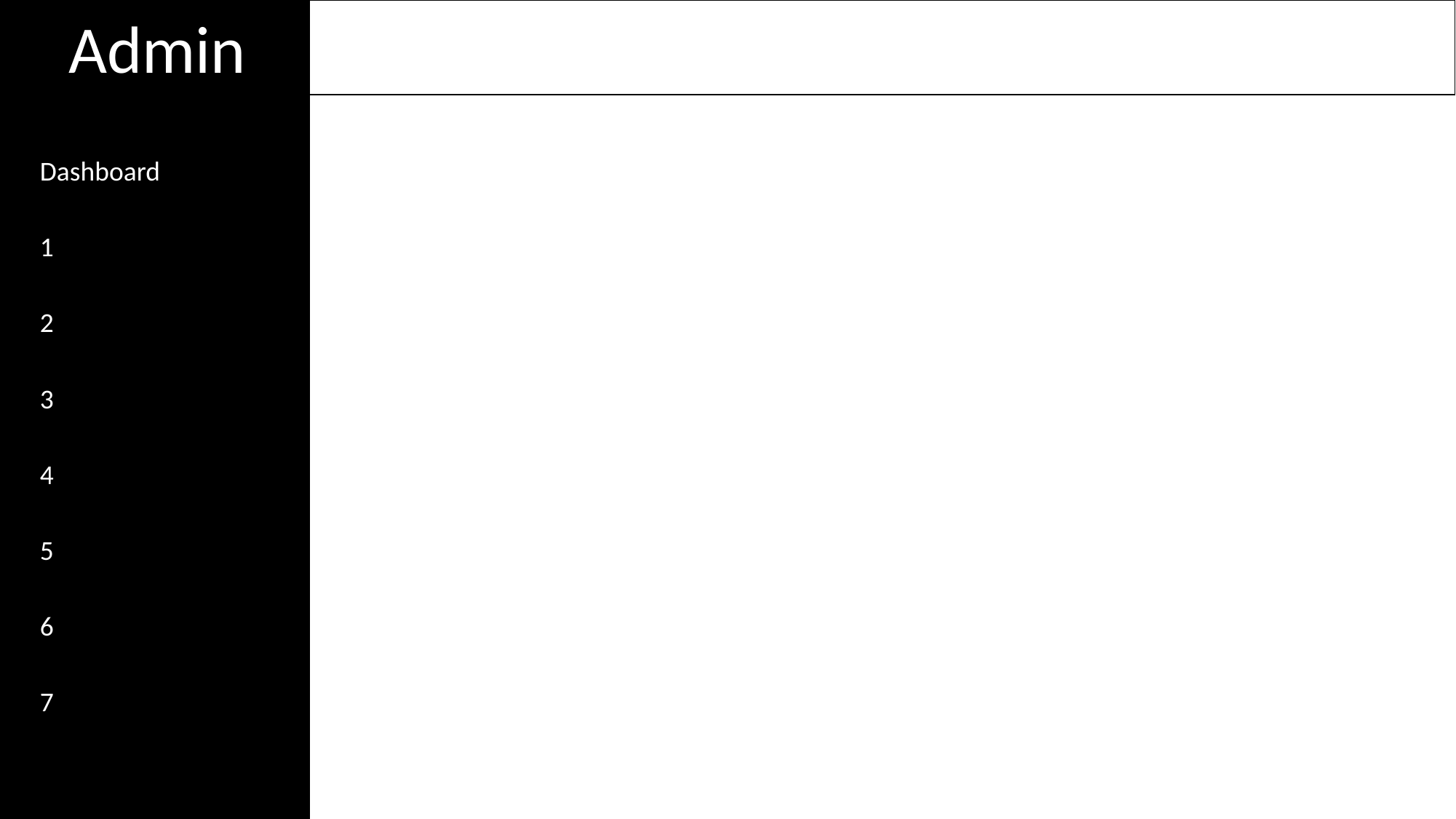

Admin
Log Out
Dashboard
1
2
3
4
5
6
7